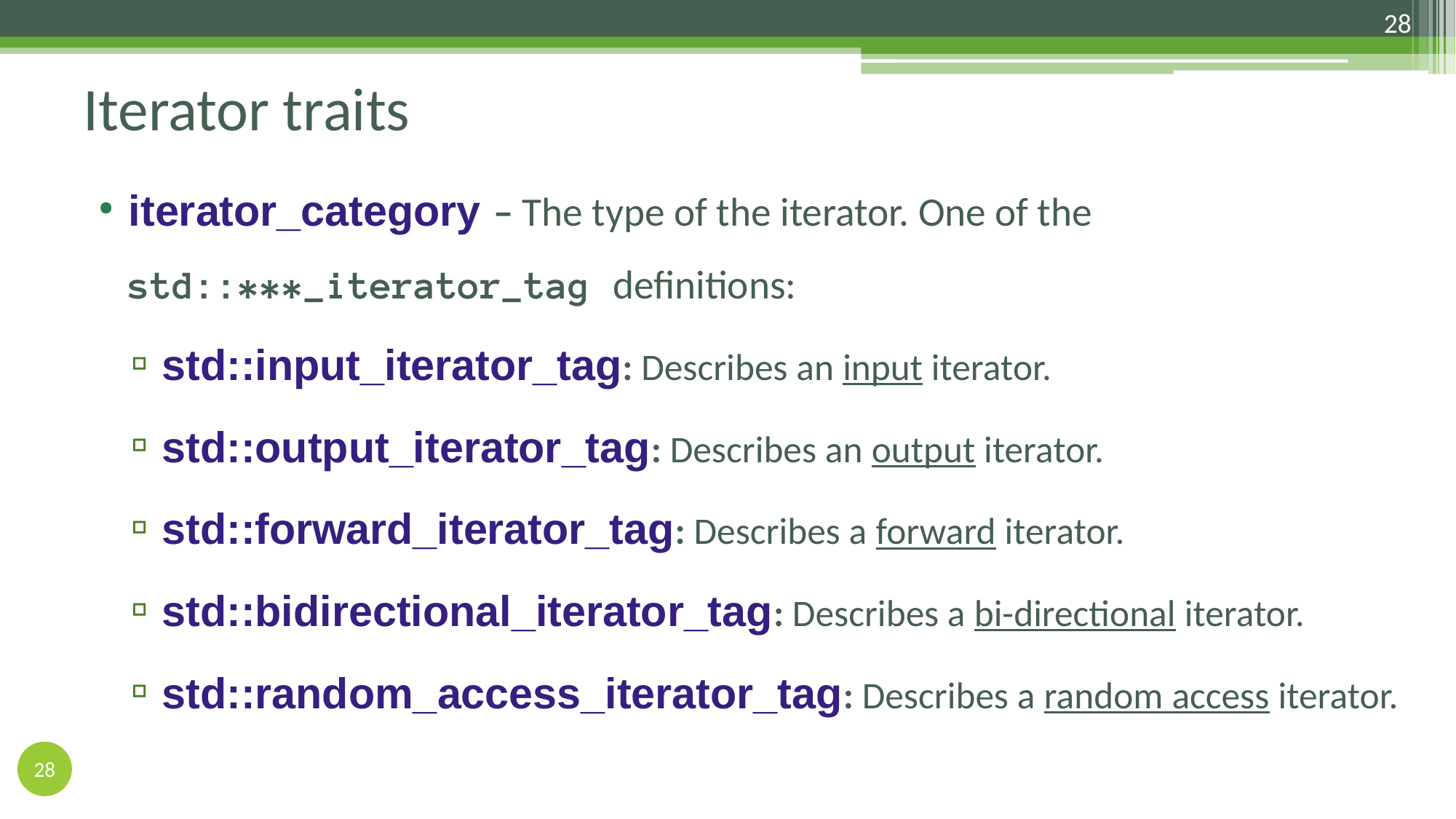

28
# Iterator traits
iterator_category – The type of the iterator. One of the std::***_iterator_tag definitions:
std::input_iterator_tag: Describes an input iterator.
std::output_iterator_tag: Describes an output iterator.
std::forward_iterator_tag: Describes a forward iterator.
std::bidirectional_iterator_tag: Describes a bi-directional iterator.
std::random_access_iterator_tag: Describes a random access iterator.